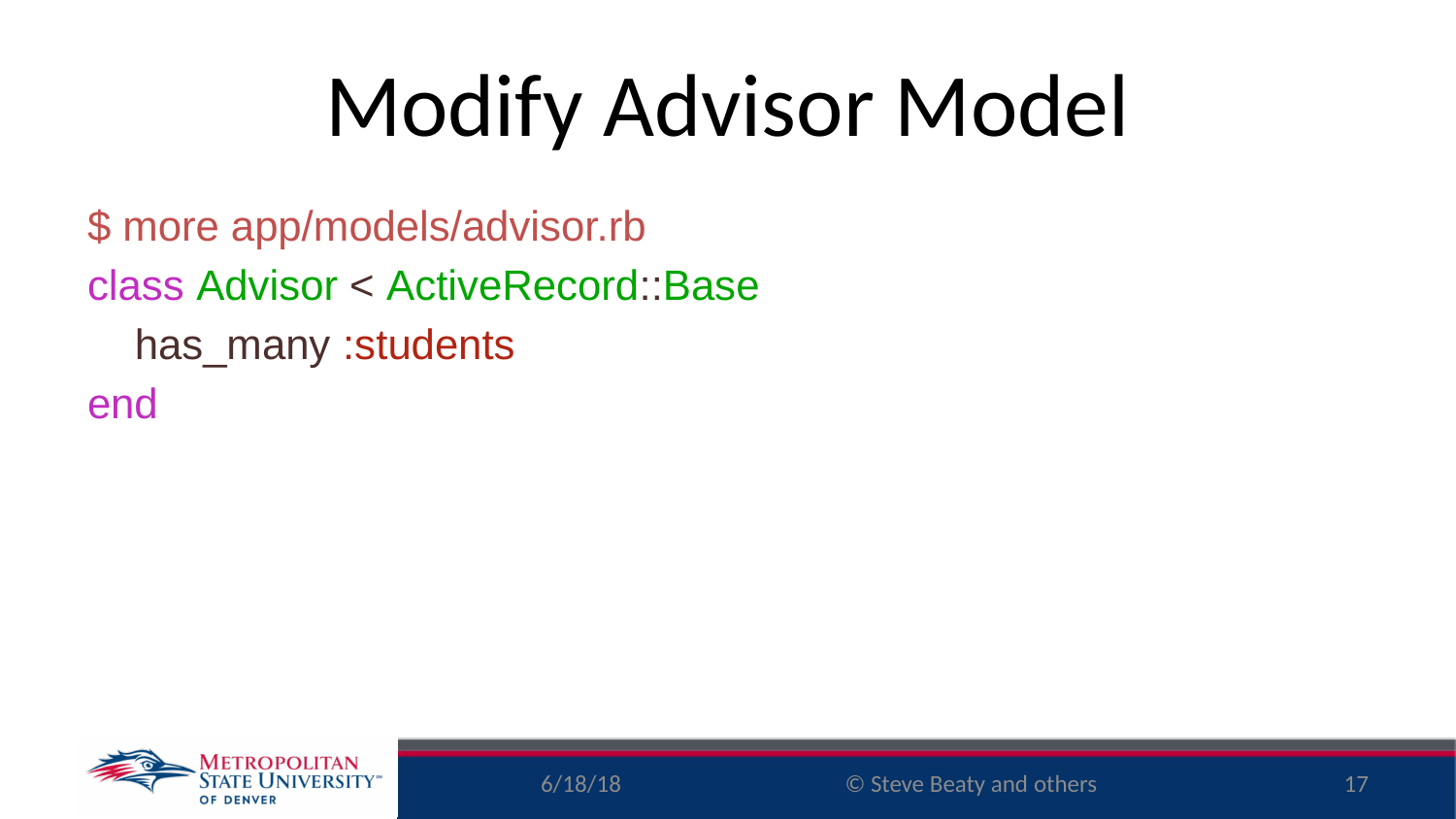

# Modify Advisor Model
$ more app/models/advisor.rb
class Advisor < ActiveRecord::Base
    has_many :students
end
6/18/18
17
© Steve Beaty and others